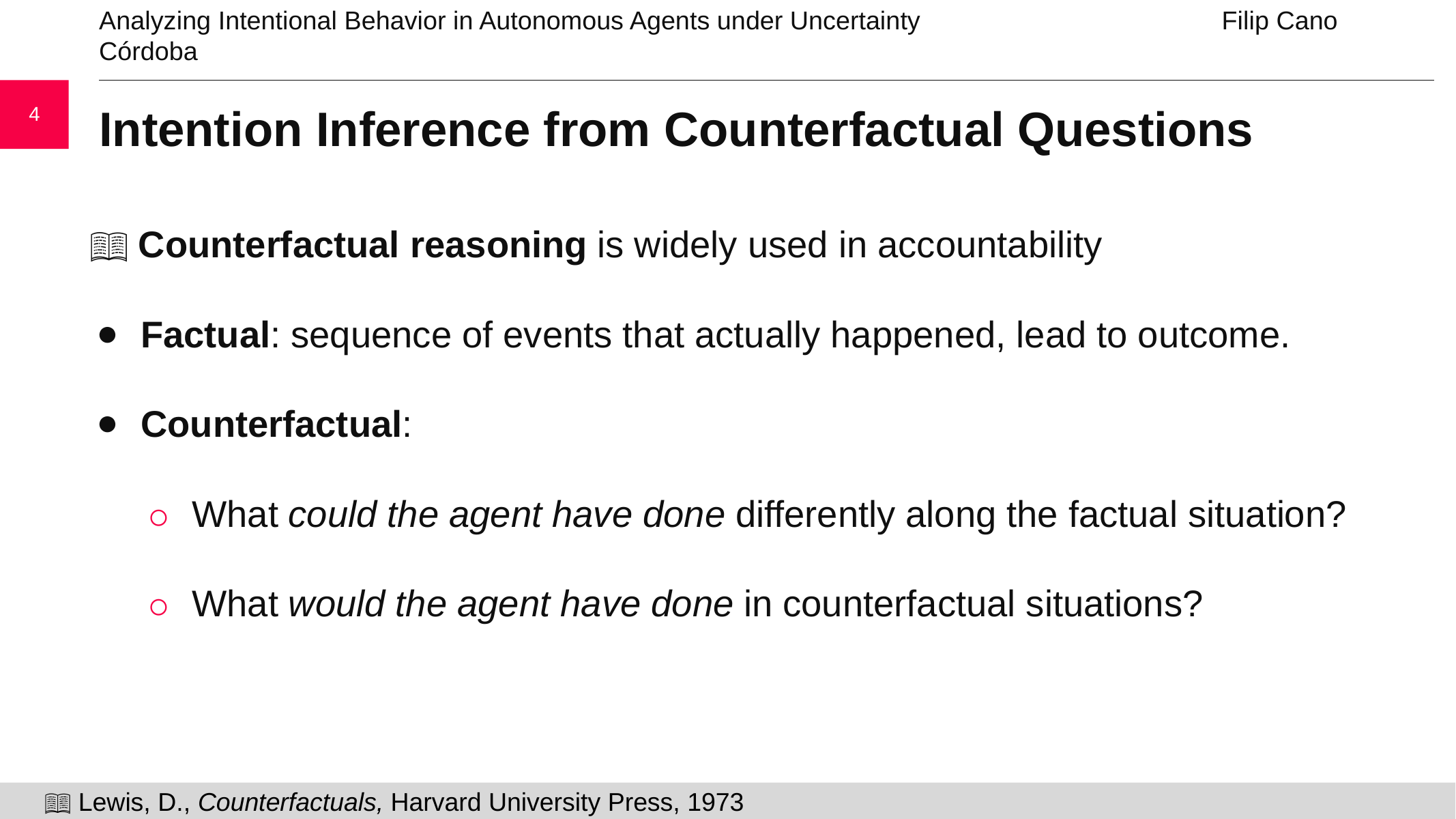

Analyzing Intentional Behavior in Autonomous Agents under Uncertainty                                          Filip Cano Córdoba
4
# Intention Inference from Counterfactual Questions
📖 Counterfactual reasoning is widely used in accountability
Factual: sequence of events that actually happened, lead to outcome.
Counterfactual:
What could the agent have done differently along the factual situation?
What would the agent have done in counterfactual situations?
📖 Lewis, D., Counterfactuals, Harvard University Press, 1973